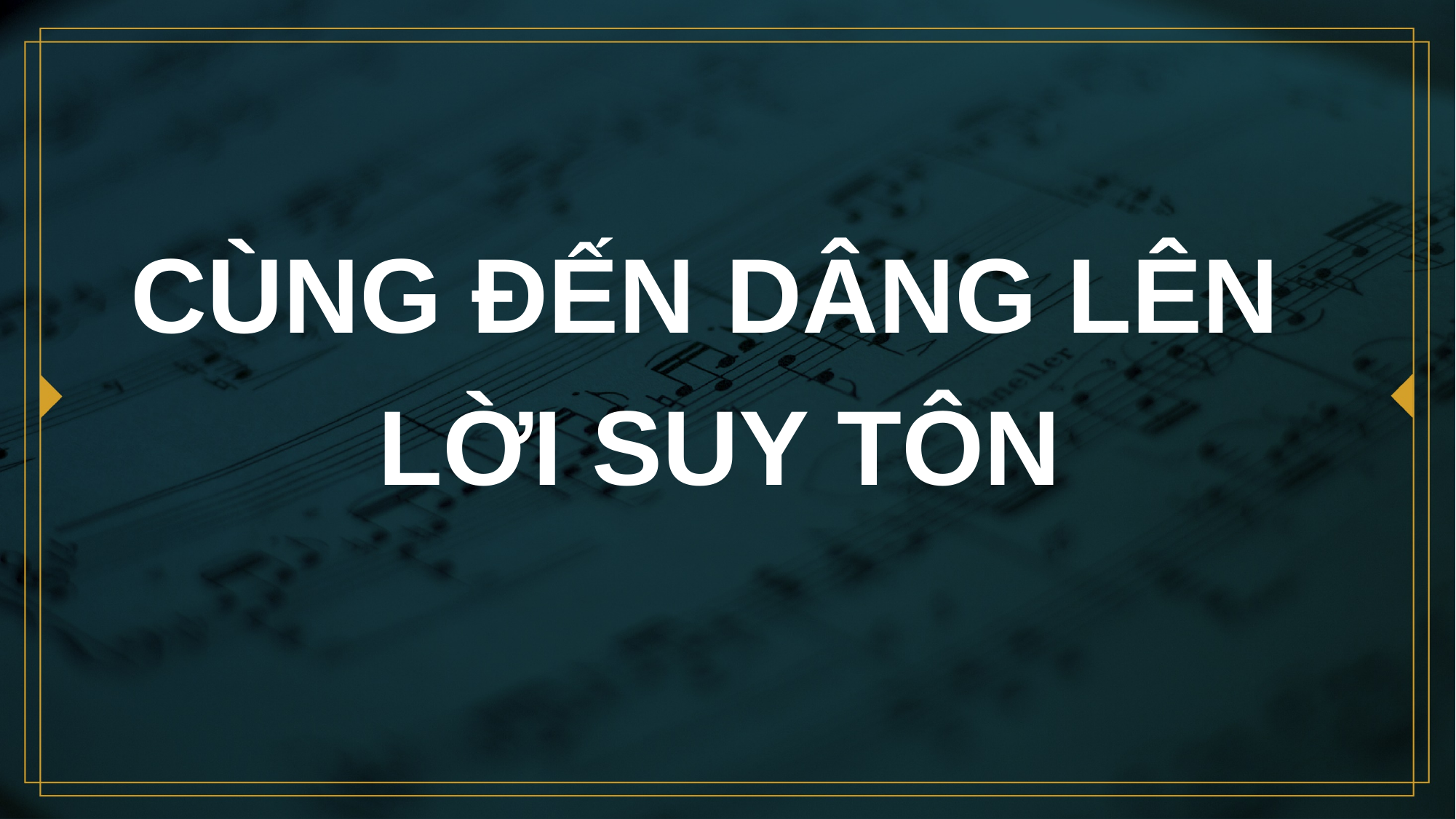

# CÙNG ĐẾN DÂNG LÊN LỜI SUY TÔN